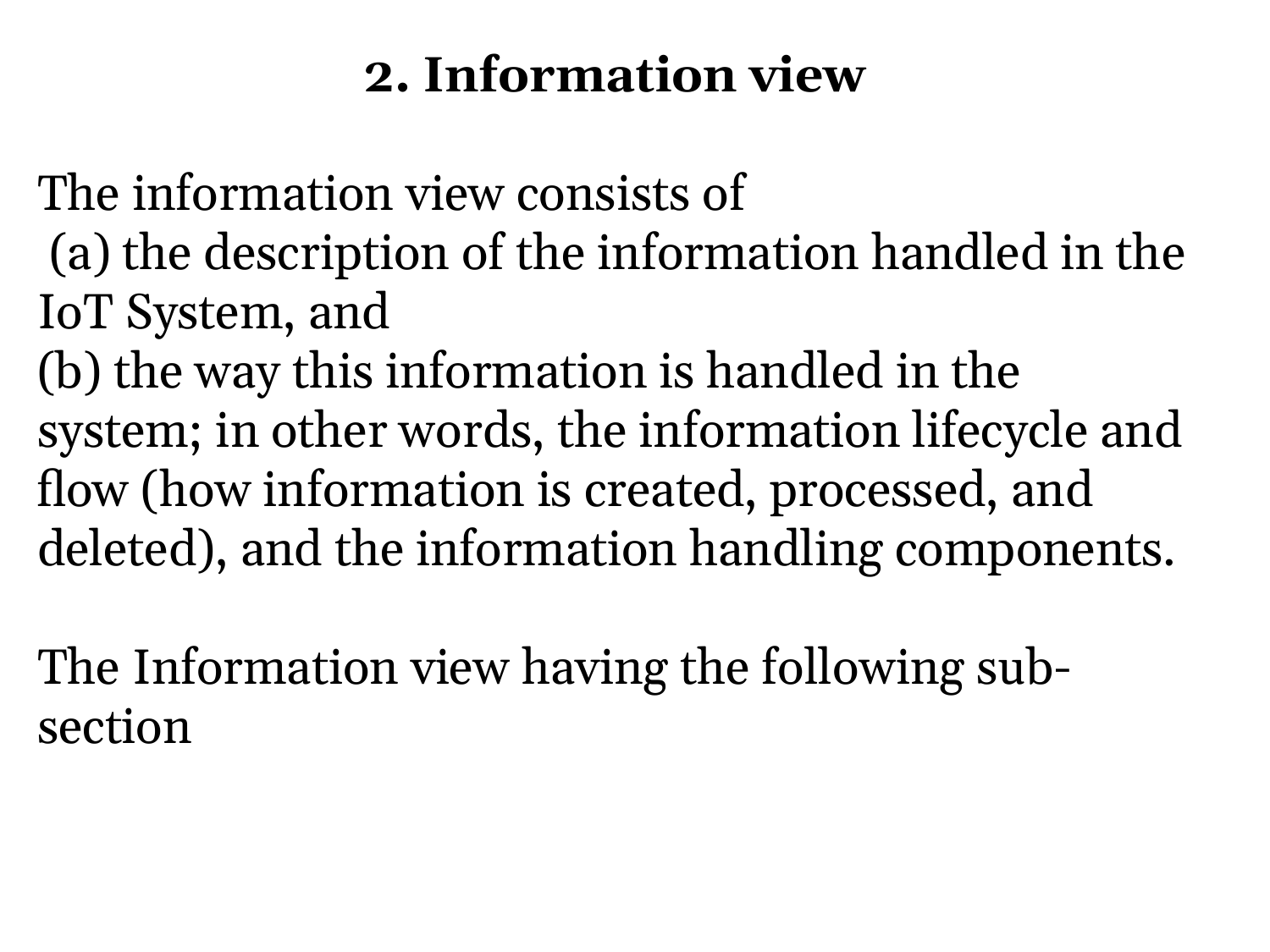

2. Information view

The information view consists of
 (a) the description of the information handled in the IoT System, and
(b) the way this information is handled in the
system; in other words, the information lifecycle and flow (how information is created, processed, and deleted), and the information handling components.

The Information view having the following sub-section